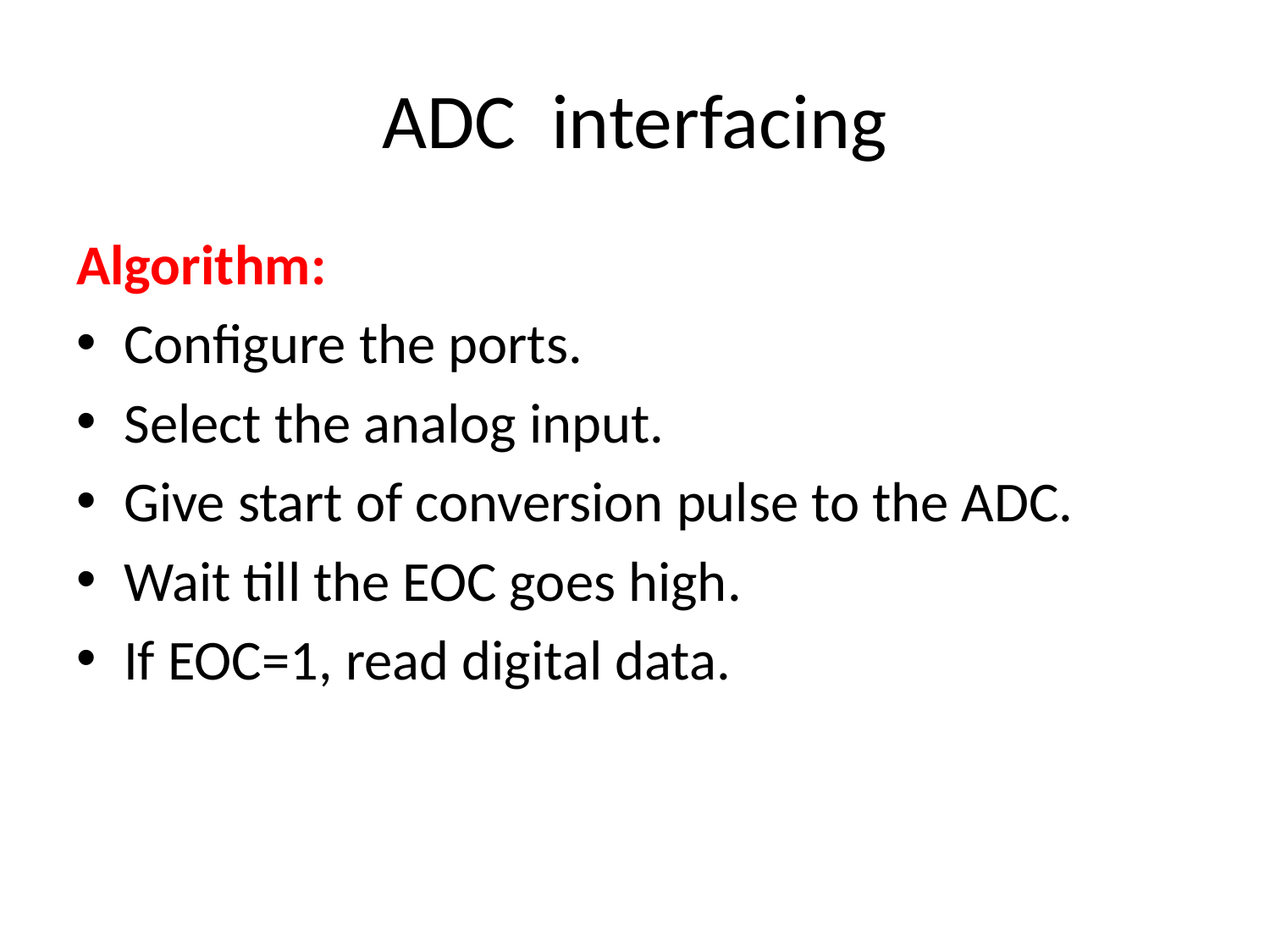

# ADC  interfacing
Algorithm:
Configure the ports.
Select the analog input.
Give start of conversion pulse to the ADC.
Wait till the EOC goes high.
If EOC=1, read digital data.